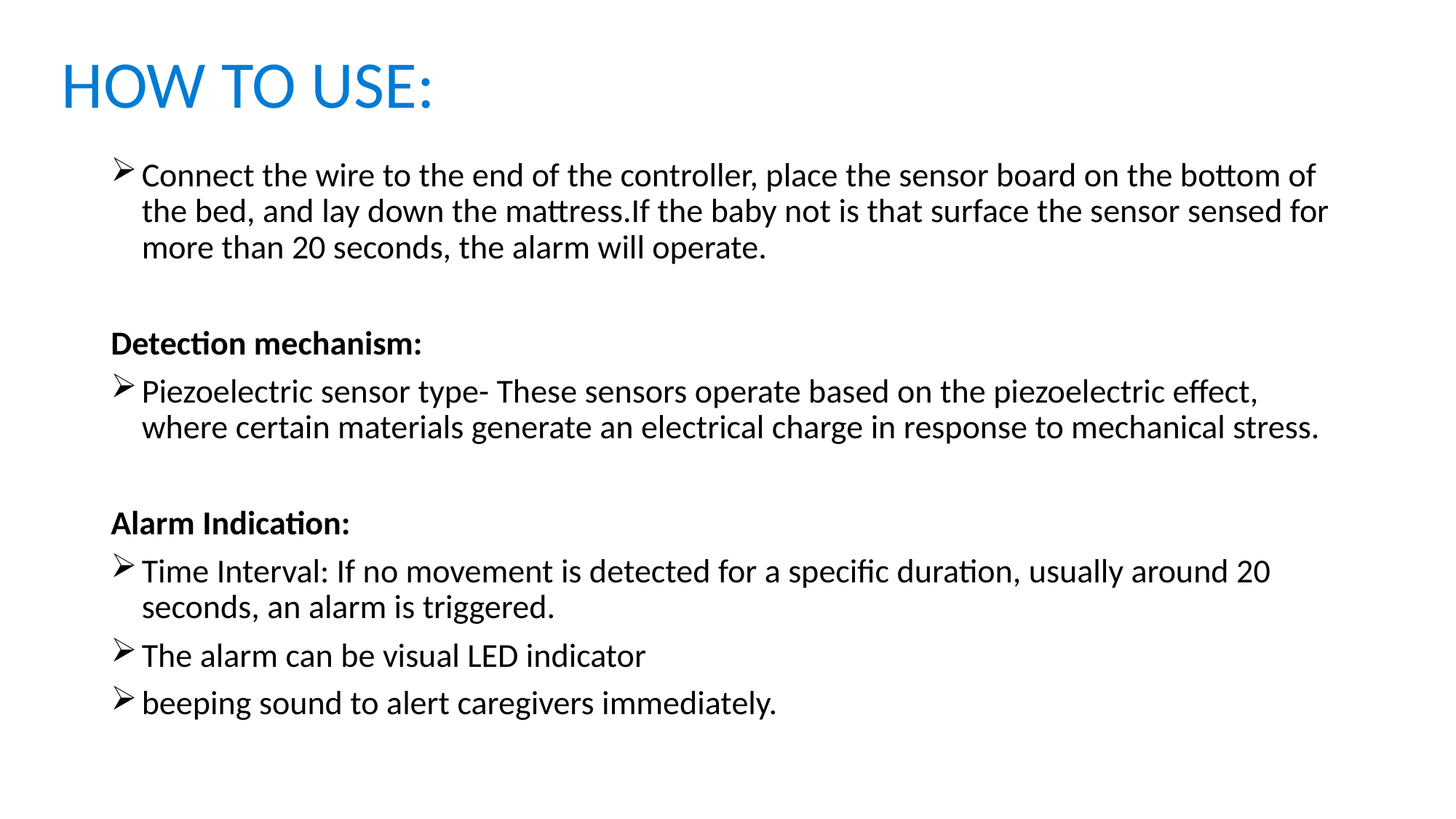

# HOW TO USE:
Connect the wire to the end of the controller, place the sensor board on the bottom of the bed, and lay down the mattress.If the baby not is that surface the sensor sensed for more than 20 seconds, the alarm will operate.

Detection mechanism:
Piezoelectric sensor type- These sensors operate based on the piezoelectric effect, where certain materials generate an electrical charge in response to mechanical stress.

Alarm Indication:
Time Interval: If no movement is detected for a specific duration, usually around 20 seconds, an alarm is triggered.
The alarm can be visual LED indicator
beeping sound to alert caregivers immediately.